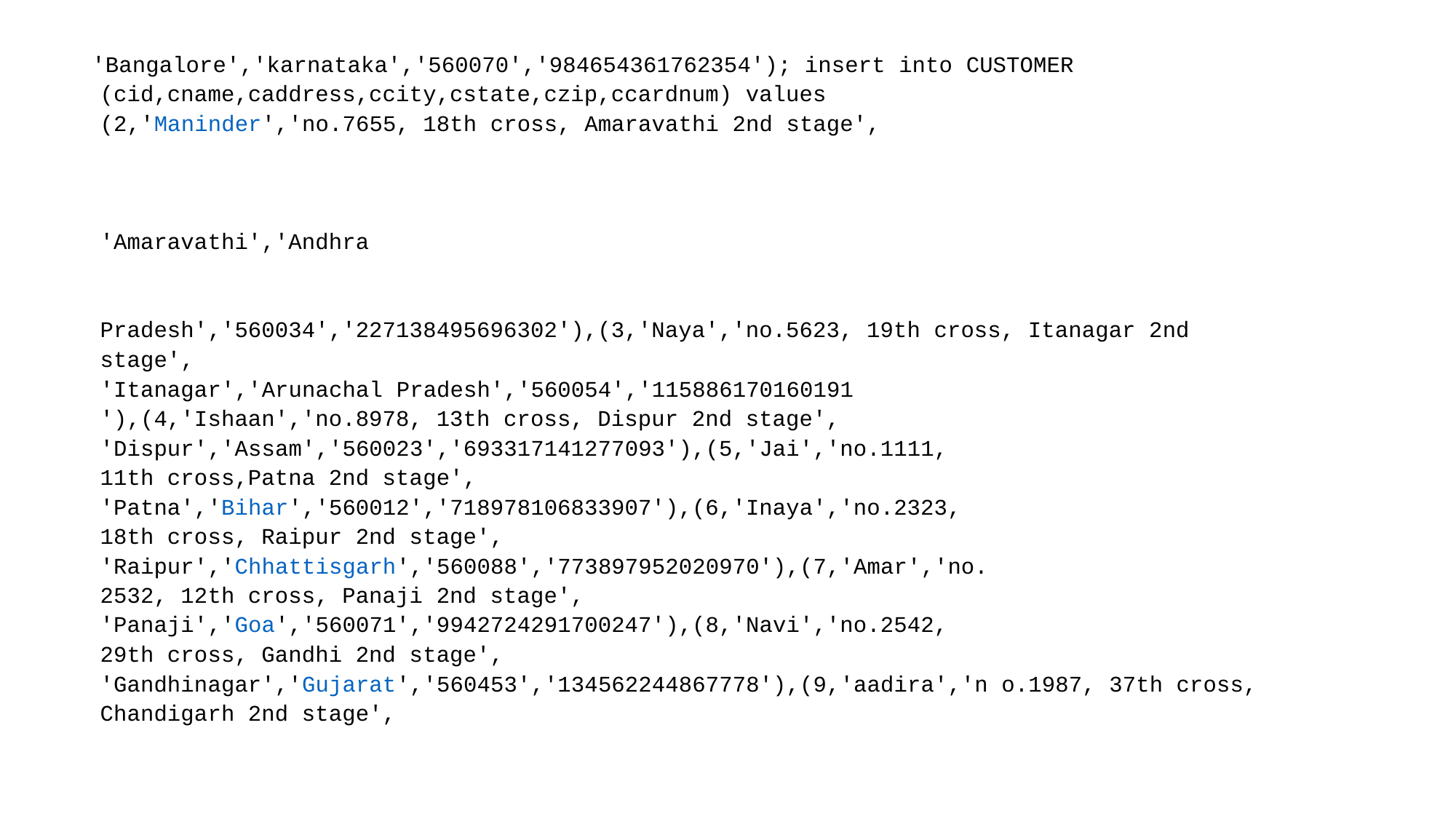

# 'Bangalore','karnataka','560070','984654361762354'); insert into CUSTOMER (cid,cname,caddress,ccity,cstate,czip,ccardnum) values (2,'Maninder','no.7655, 18th cross, Amaravathi 2nd stage',       'Amaravathi','Andhra     Pradesh','560034','227138495696302'),(3,'Naya','no.5623, 19th cross, Itanagar 2nd stage', 'Itanagar','Arunachal Pradesh','560054','115886170160191 '),(4,'Ishaan','no.8978, 13th cross, Dispur 2nd stage', 'Dispur','Assam','560023','693317141277093'),(5,'Jai','no.1111, 11th cross,Patna 2nd stage', 'Patna','Bihar','560012','718978106833907'),(6,'Inaya','no.2323, 18th cross, Raipur 2nd stage', 'Raipur','Chhattisgarh','560088','773897952020970'),(7,'Amar','no. 2532, 12th cross, Panaji 2nd stage', 'Panaji','Goa','560071','9942724291700247'),(8,'Navi','no.2542, 29th cross, Gandhi 2nd stage', 'Gandhinagar','Gujarat','560453','134562244867778'),(9,'aadira','n o.1987, 37th cross, Chandigarh 2nd stage',